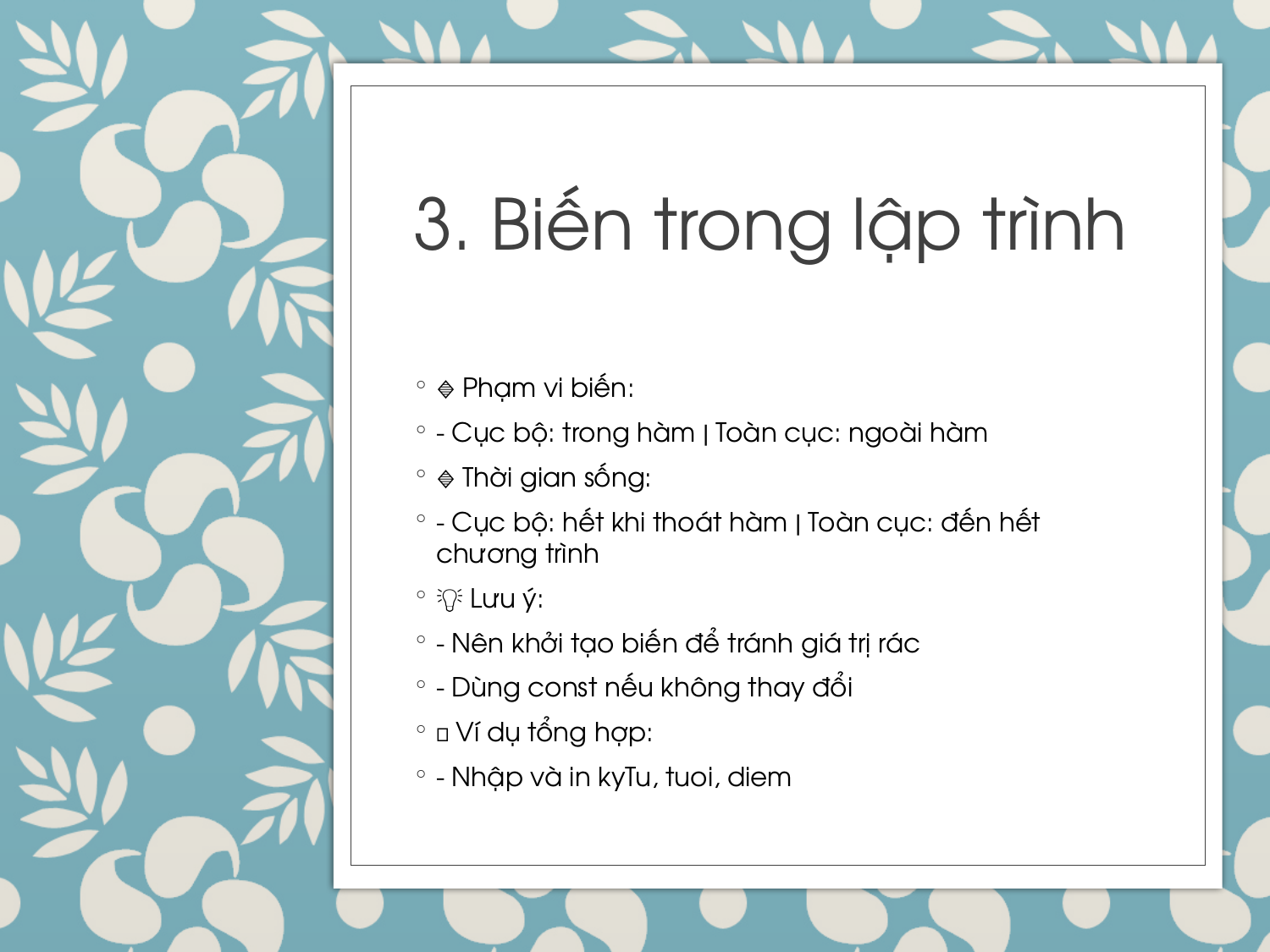

# 3. Biến trong lập trình
🔹 Phạm vi biến:
- Cục bộ: trong hàm | Toàn cục: ngoài hàm
🔹 Thời gian sống:
- Cục bộ: hết khi thoát hàm | Toàn cục: đến hết chương trình
💡 Lưu ý:
- Nên khởi tạo biến để tránh giá trị rác
- Dùng const nếu không thay đổi
🧪 Ví dụ tổng hợp:
- Nhập và in kyTu, tuoi, diem